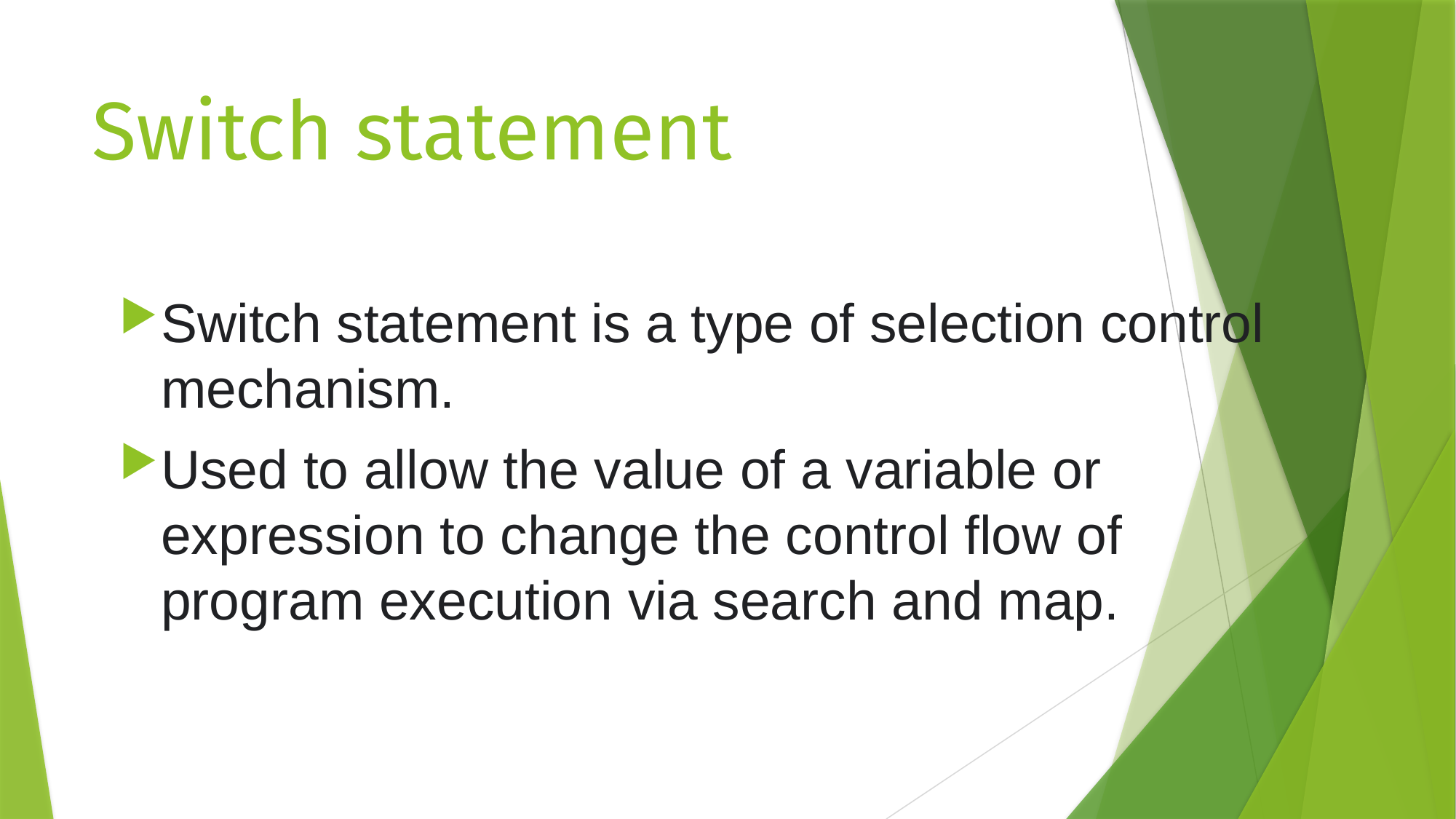

# Switch statement
Switch statement is a type of selection control mechanism.
Used to allow the value of a variable or expression to change the control flow of program execution via search and map.